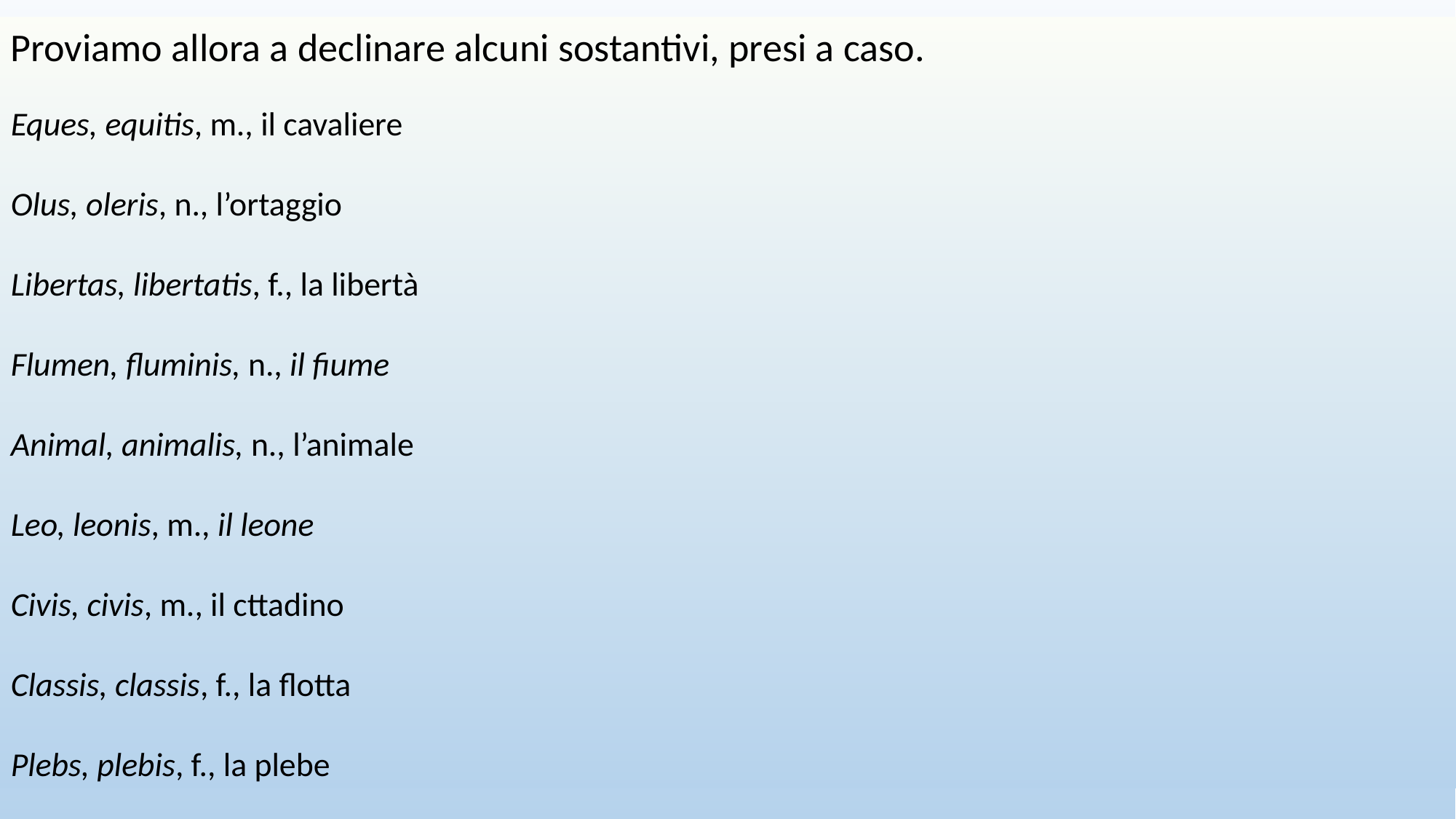

Proviamo allora a declinare alcuni sostantivi, presi a caso.

Eques, equitis, m., il cavaliere

Olus, oleris, n., l’ortaggio

Libertas, libertatis, f., la libertà

Flumen, fluminis, n., il fiume

Animal, animalis, n., l’animale

Leo, leonis, m., il leone

Civis, civis, m., il cttadino

Classis, classis, f., la flotta

Plebs, plebis, f., la plebe